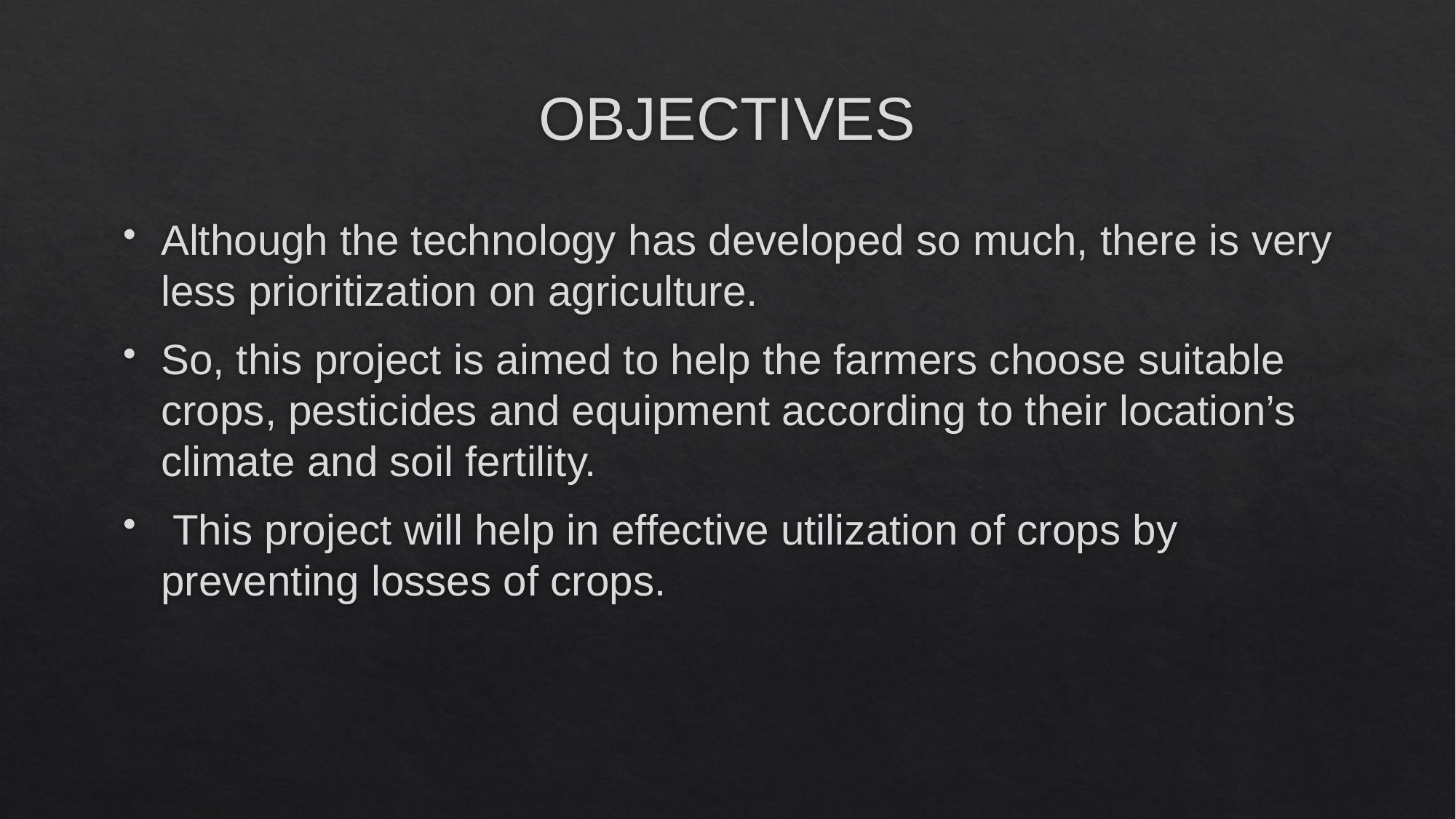

# OBJECTIVES
Although the technology has developed so much, there is very less prioritization on agriculture.
So, this project is aimed to help the farmers choose suitable crops, pesticides and equipment according to their location’s climate and soil fertility.
 This project will help in effective utilization of crops by preventing losses of crops.